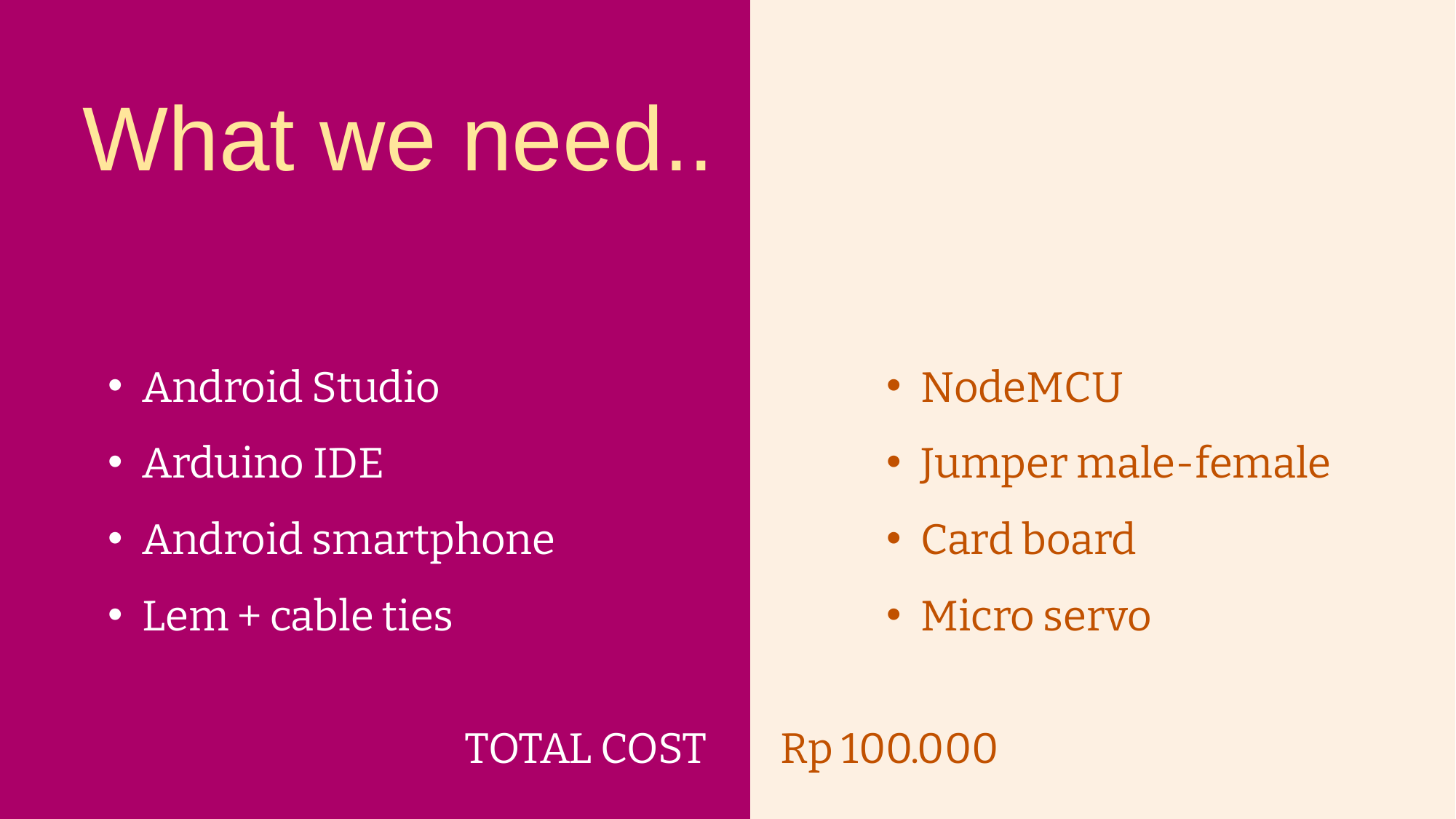

#
What we need..
NodeMCU
Jumper male-female
Card board
Micro servo
Android Studio
Arduino IDE
Android smartphone
Lem + cable ties
TOTAL COST
Rp 100.000